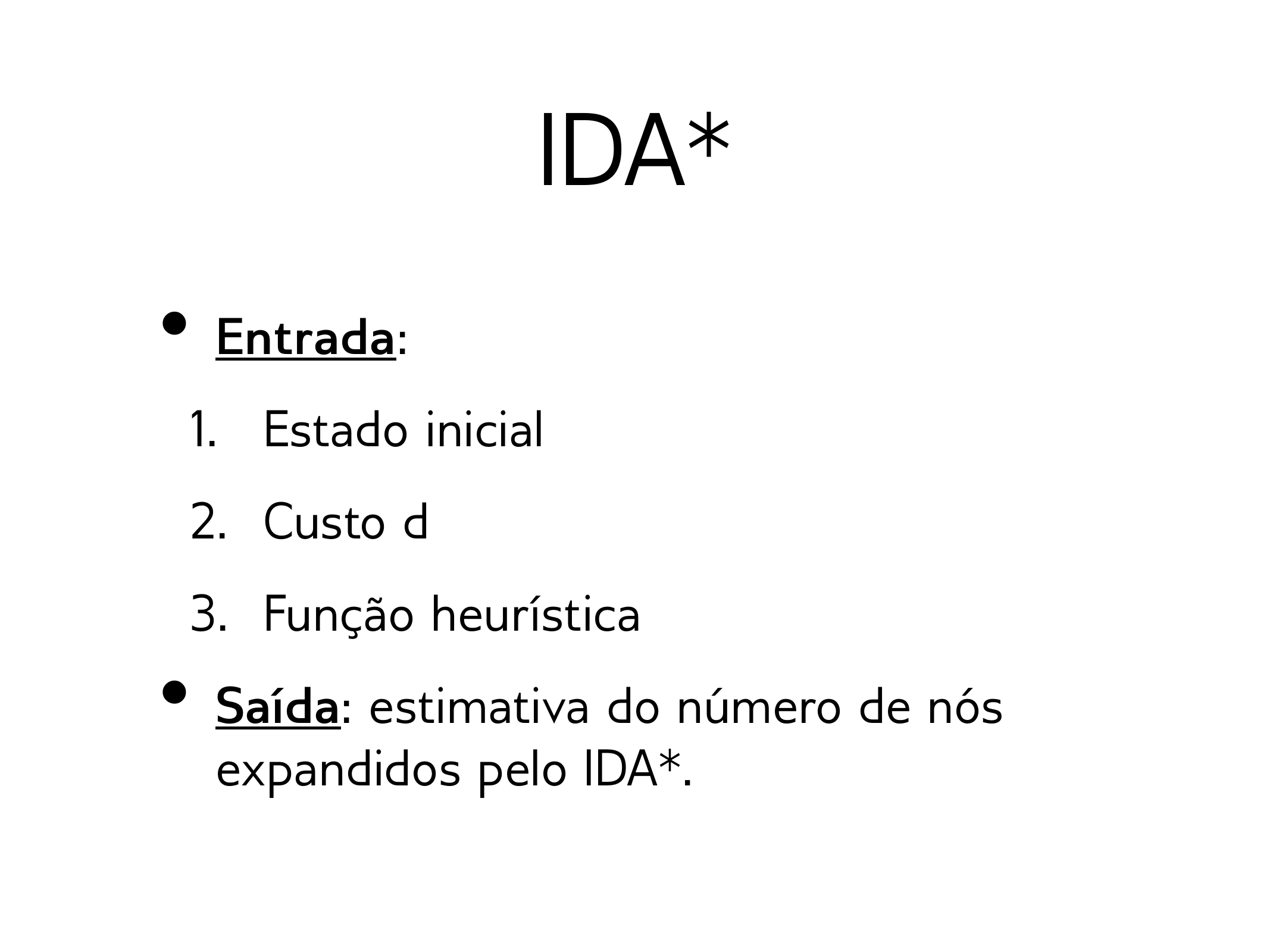

# IDA*
Entrada:
Estado inicial
Custo d
Função heurística
Saída: estimativa do número de nós expandidos pelo IDA*.